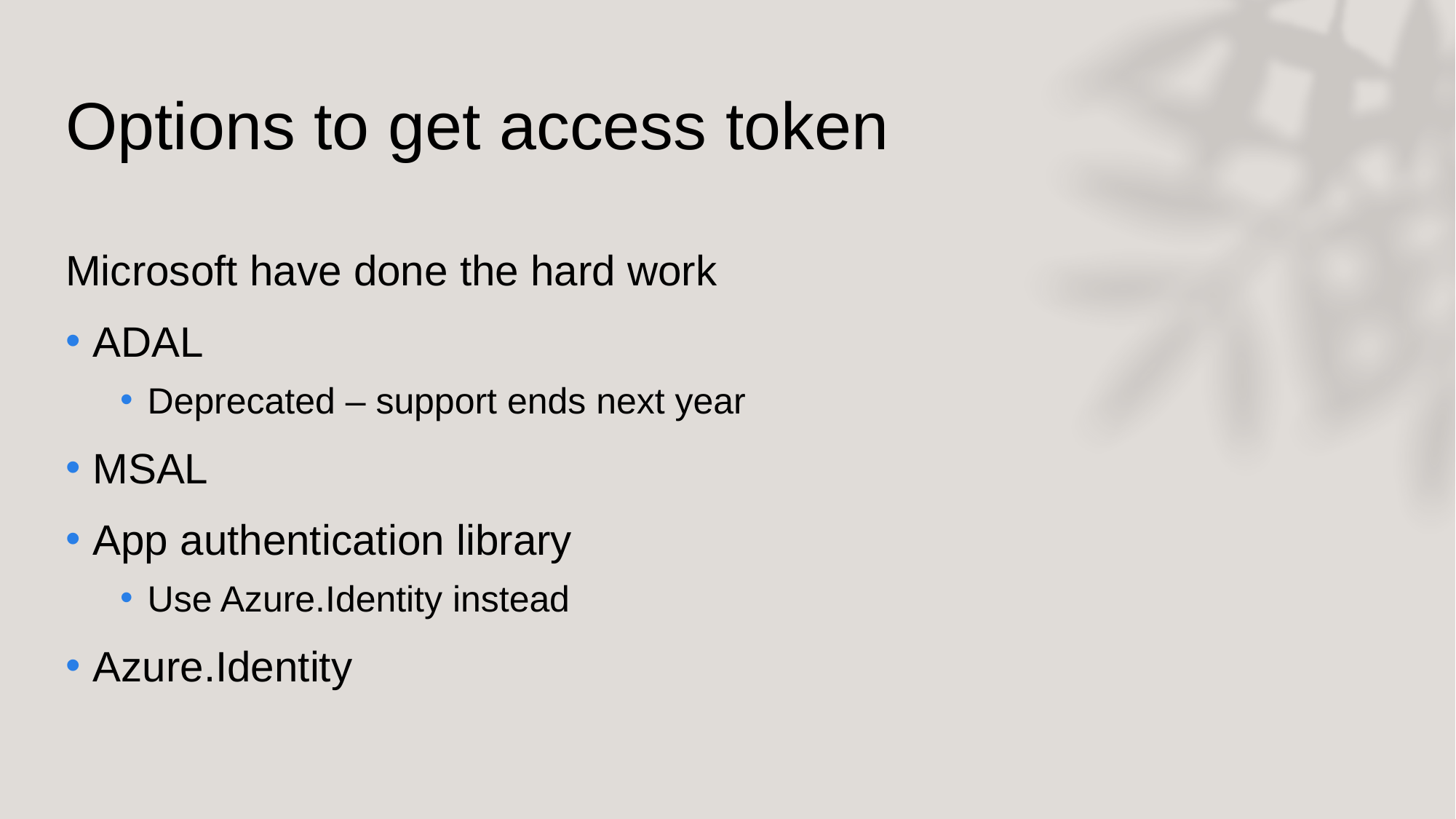

# Options to get access token
Microsoft have done the hard work
ADAL
Deprecated – support ends next year
MSAL
App authentication library
Use Azure.Identity instead
Azure.Identity